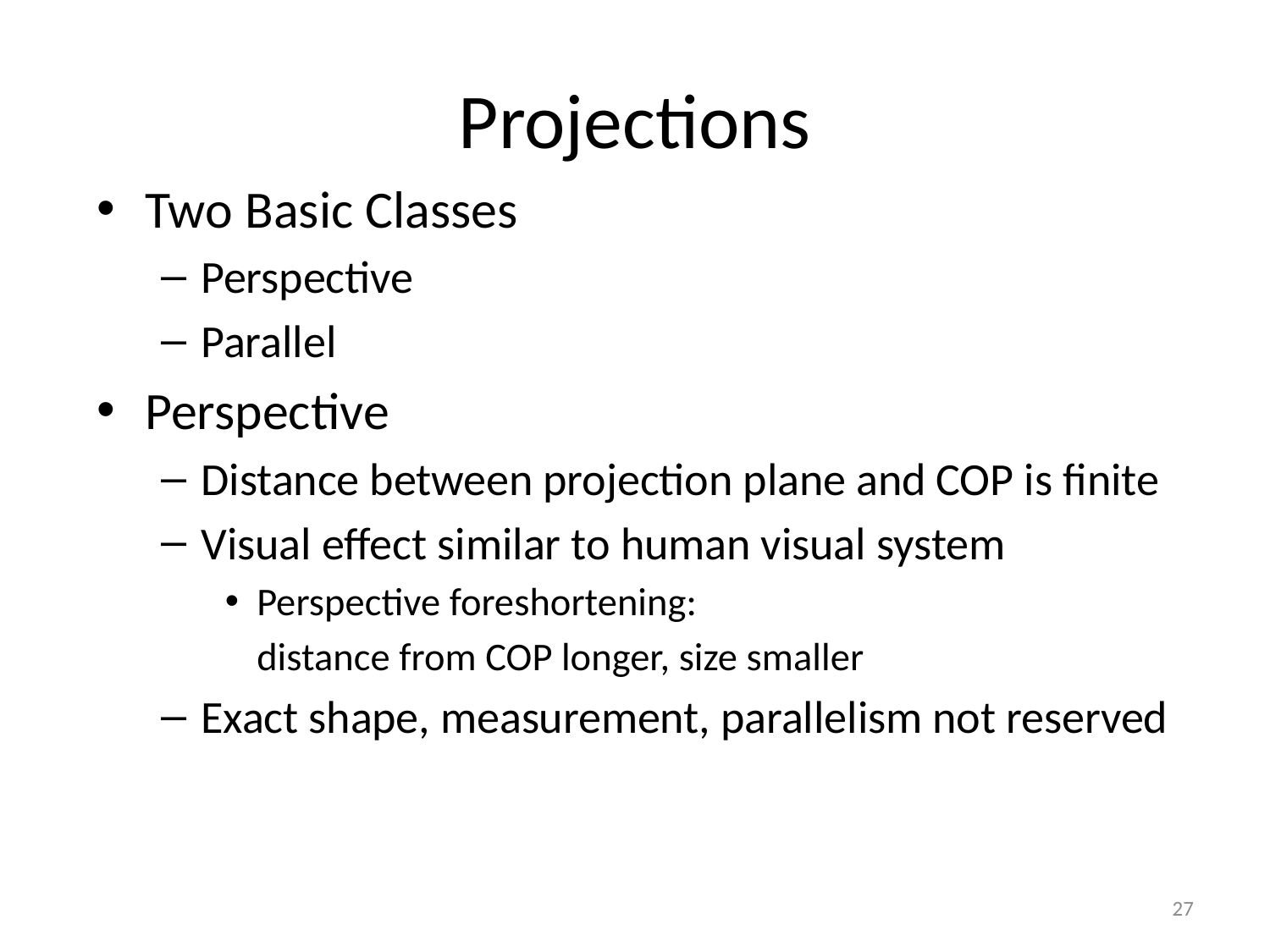

# Projections
Two Basic Classes
Perspective
Parallel
Perspective
Distance between projection plane and COP is finite
Visual effect similar to human visual system
Perspective foreshortening:
	distance from COP longer, size smaller
Exact shape, measurement, parallelism not reserved
27